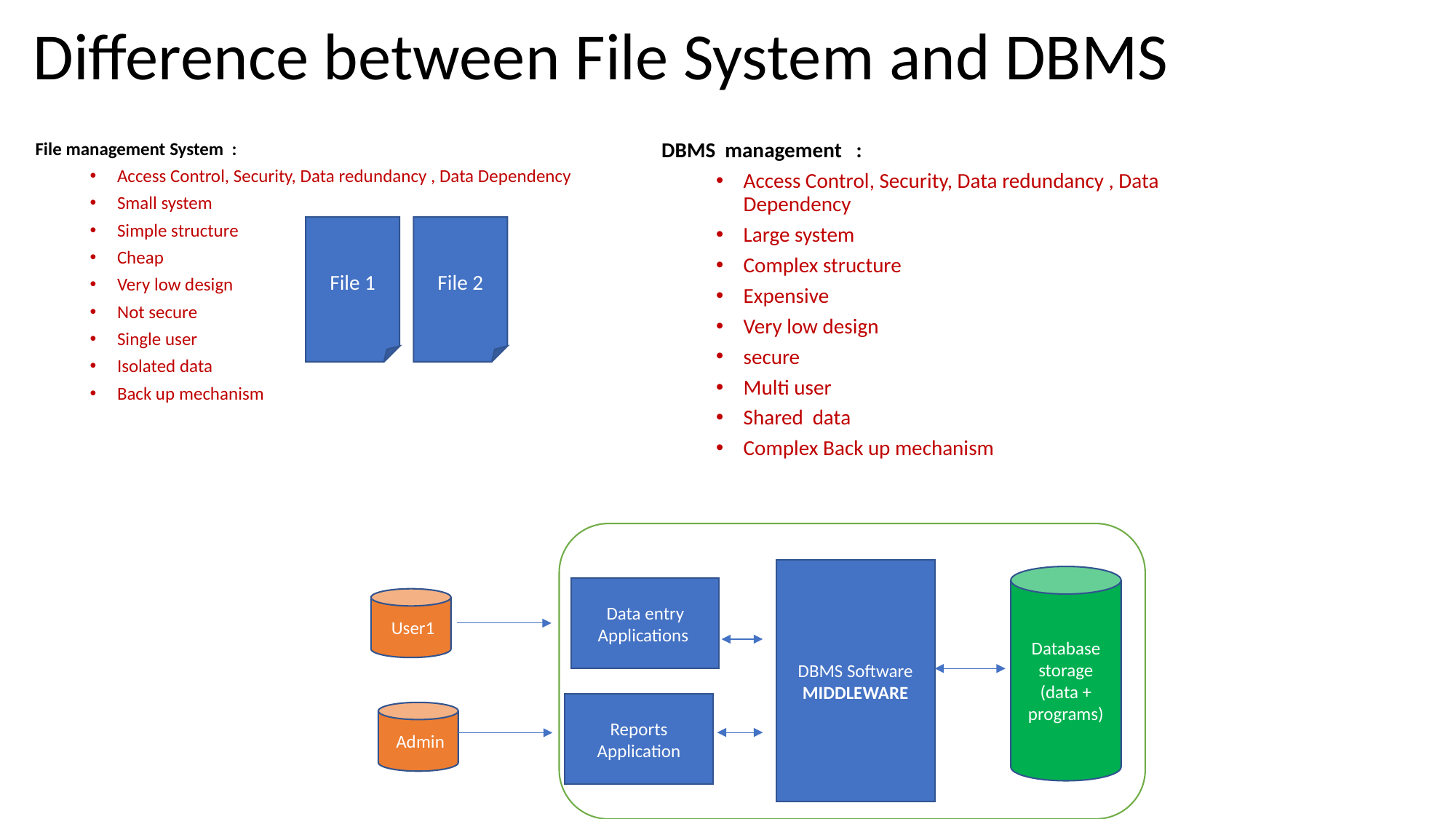

# Difference between File System and DBMS
File management System  :
Access Control, Security, Data redundancy , Data Dependency
Small system
Simple structure
Cheap
Very low design
Not secure
Single user
Isolated data
Back up mechanism

DBMS  management   :
Access Control, Security, Data redundancy , Data Dependency
Large system
Complex structure
Expensive
Very low design
secure
Multi user
Shared  data
Complex Back up mechanism
File 1
File 2

DBMS Software MIDDLEWARE
Database storage (data + programs)
Data entry Applications
 User1
Reports Application
 Admin